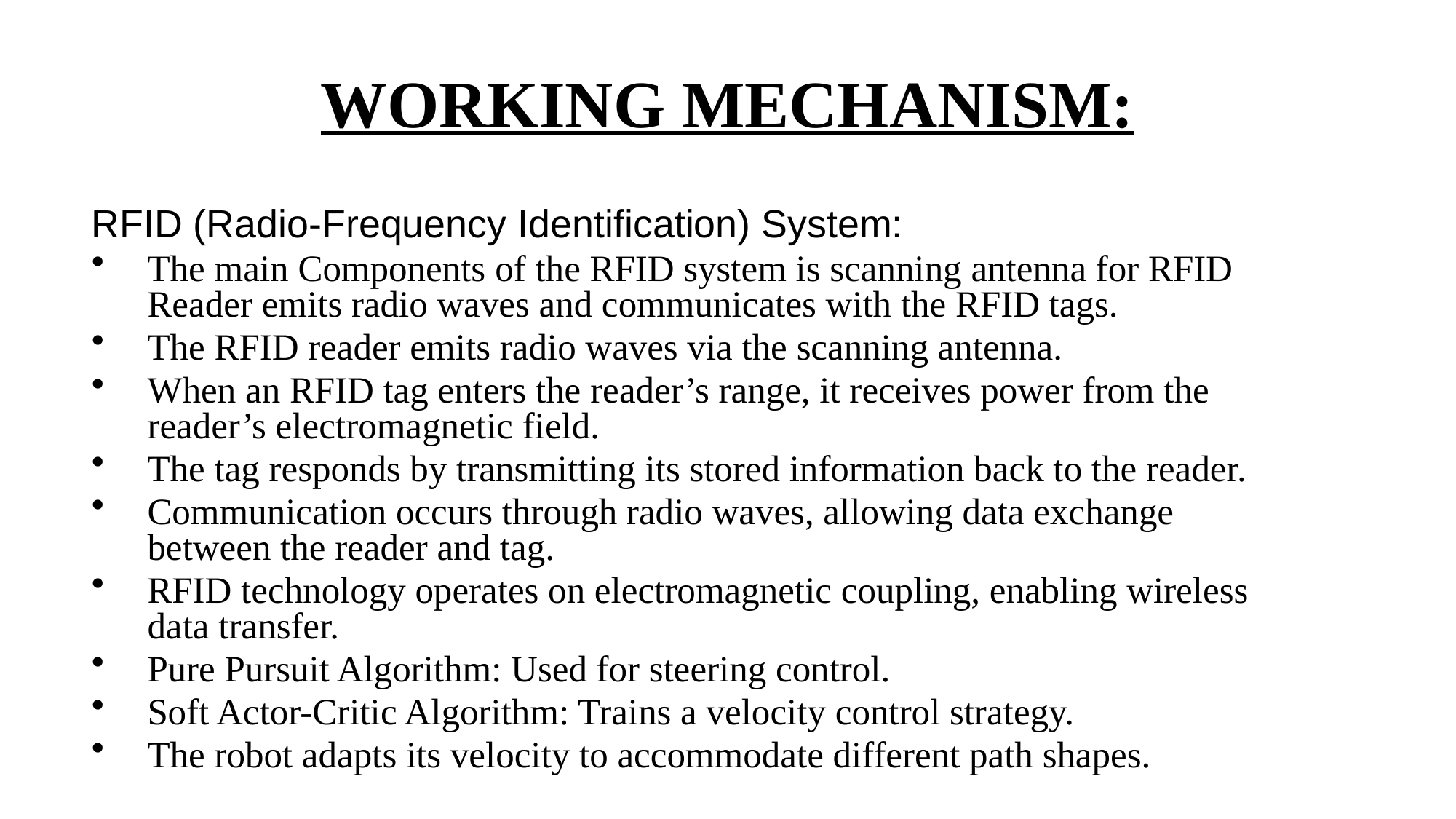

# WORKING MECHANISM:
RFID (Radio-Frequency Identification) System:
The main Components of the RFID system is scanning antenna for RFID  Reader emits radio waves and communicates with the RFID tags.
The RFID reader emits radio waves via the scanning antenna.
When an RFID tag enters the reader’s range, it receives power from the reader’s electromagnetic field.
The tag responds by transmitting its stored information back to the reader.
Communication occurs through radio waves, allowing data exchange between the reader and tag.
RFID technology operates on electromagnetic coupling, enabling wireless data transfer.
Pure Pursuit Algorithm: Used for steering control.
Soft Actor-Critic Algorithm: Trains a velocity control strategy.
The robot adapts its velocity to accommodate different path shapes.